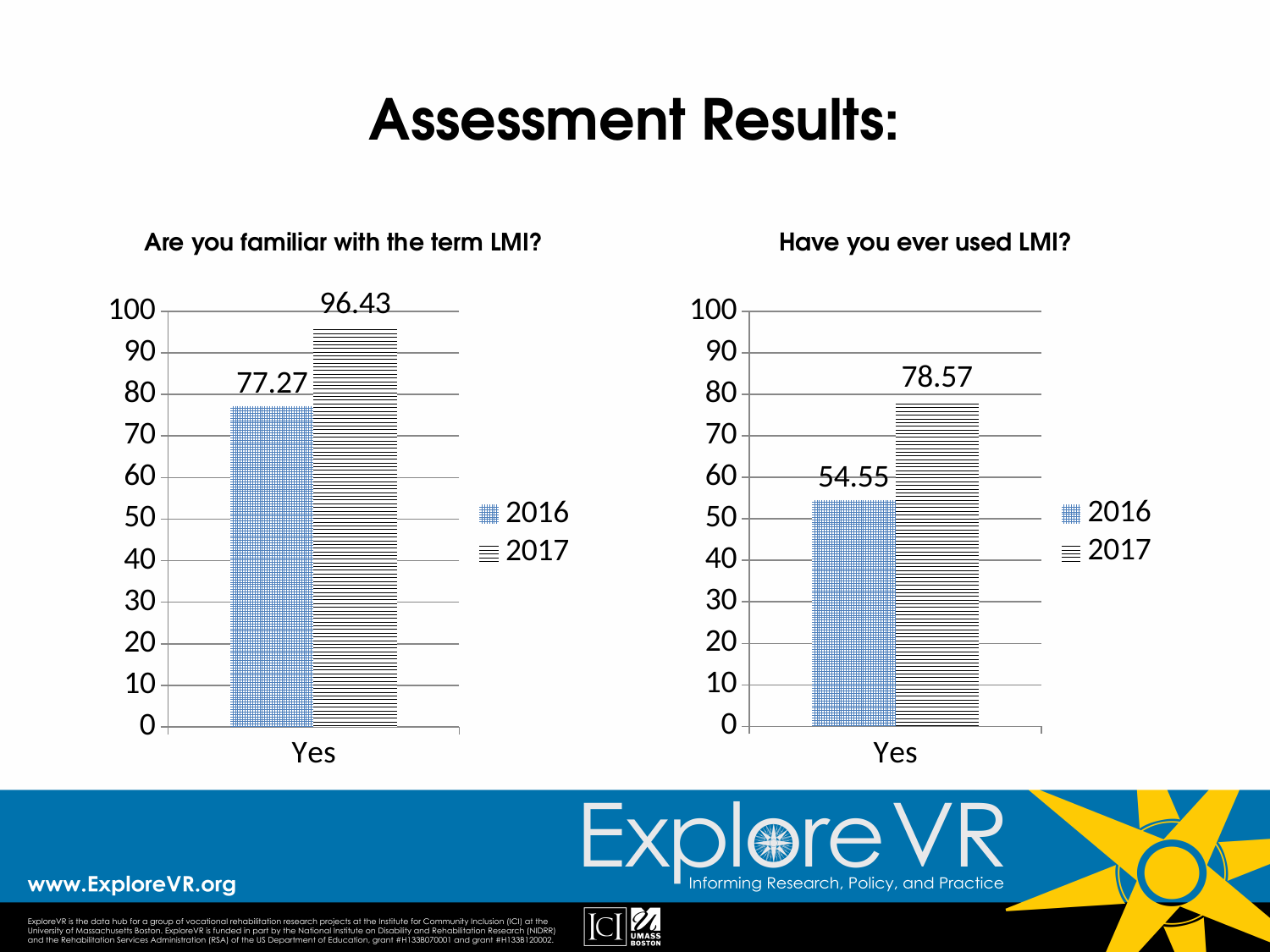

# Assessment Results:
Have you ever used LMI?
Are you familiar with the term LMI?

### Chart

| Category | 2016 | 2017 |
|---|---|---|
| Yes | 77.27 | 96.43 |

### Chart

| Category | 2016 | 2017 |
|---|---|---|
| Yes | 54.55 | 78.57 |